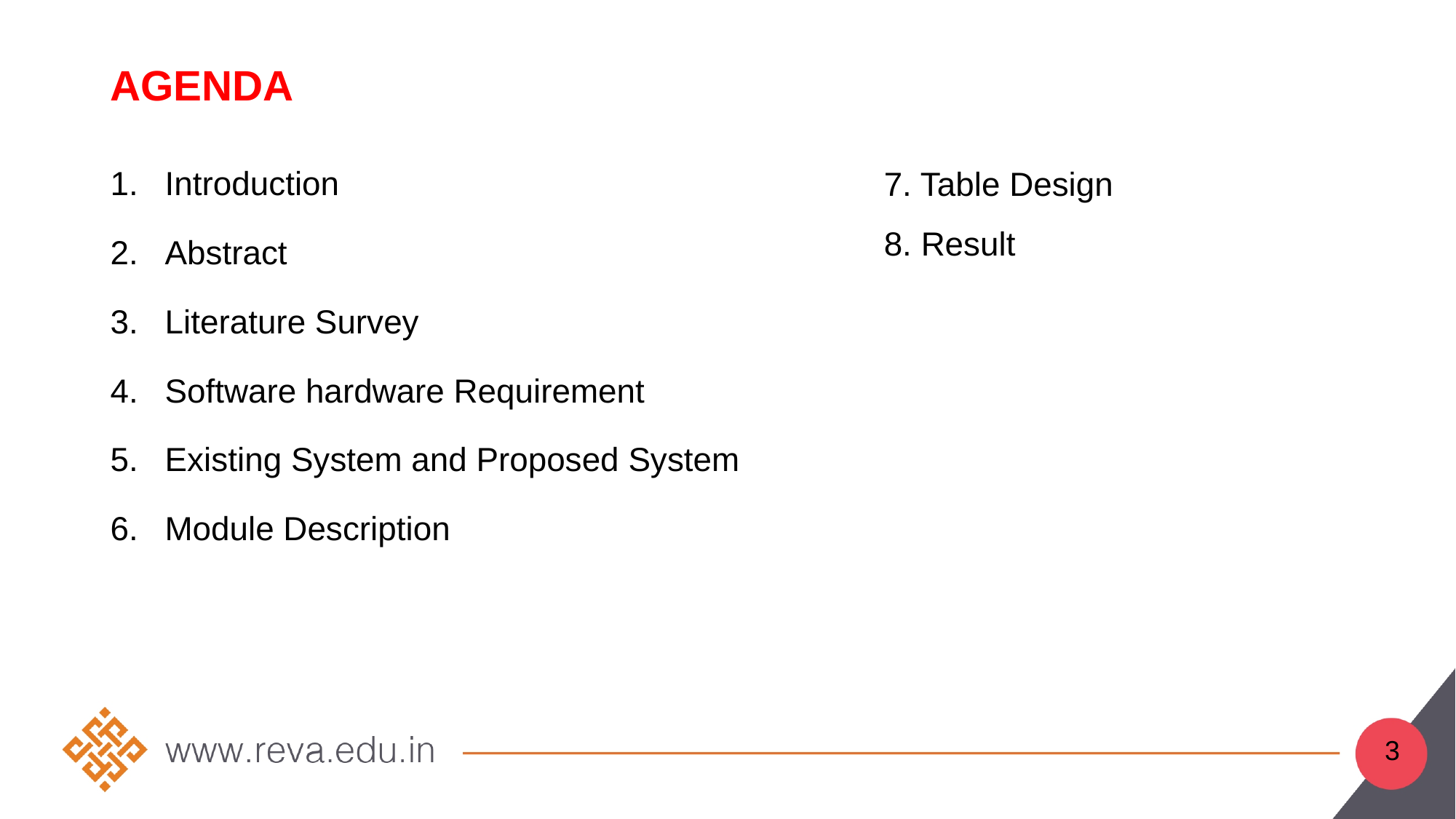

# Agenda
Introduction
Abstract
Literature Survey
Software hardware Requirement
Existing System and Proposed System
Module Description
7. Table Design
8. Result

3